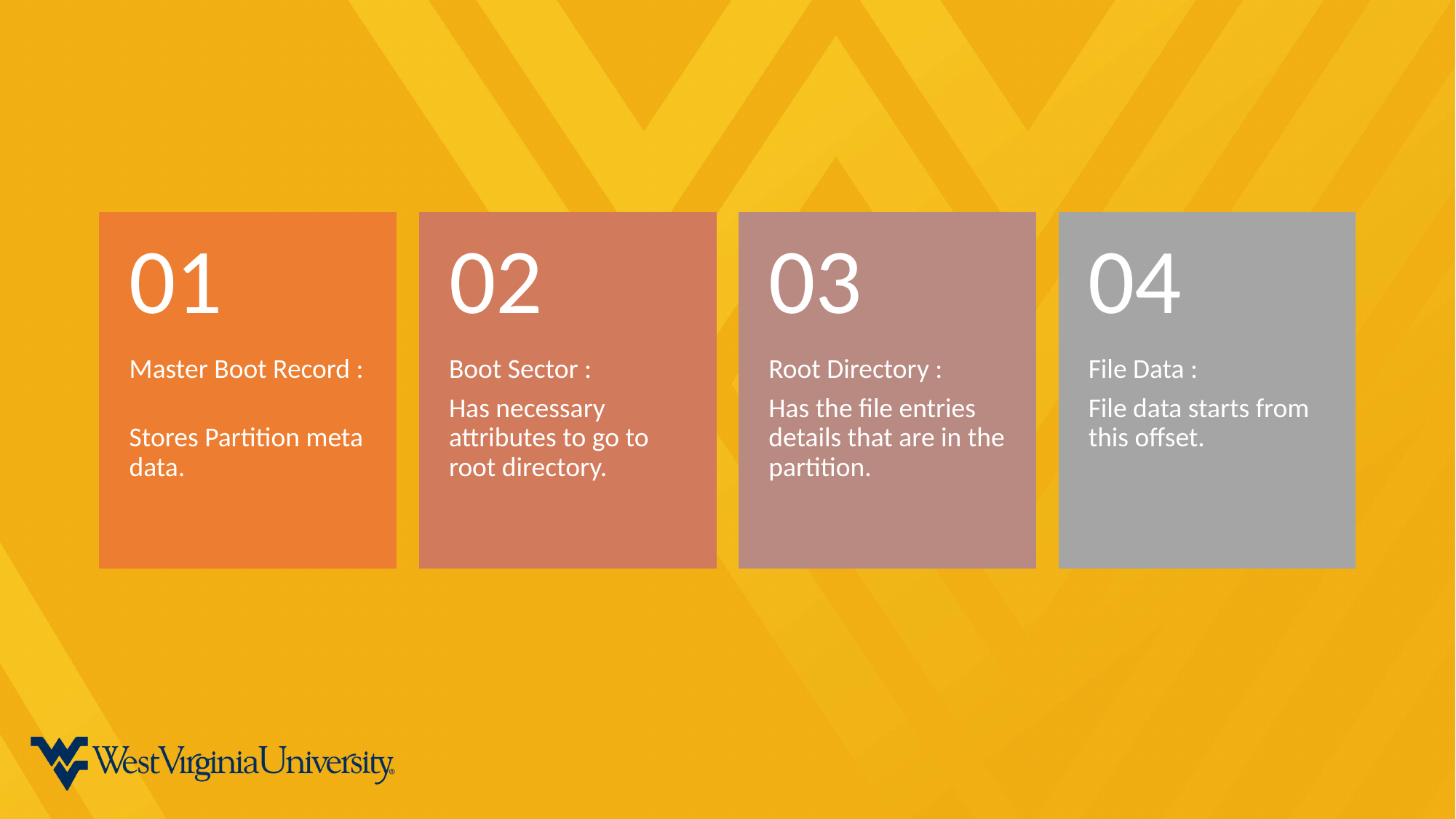

Master Boot Record :
Stores Partition meta data.
01
Boot Sector :
Has necessary attributes to go to root directory.
02
Root Directory :
Has the file entries details that are in the partition.

03
File Data :
File data starts from this offset.
04